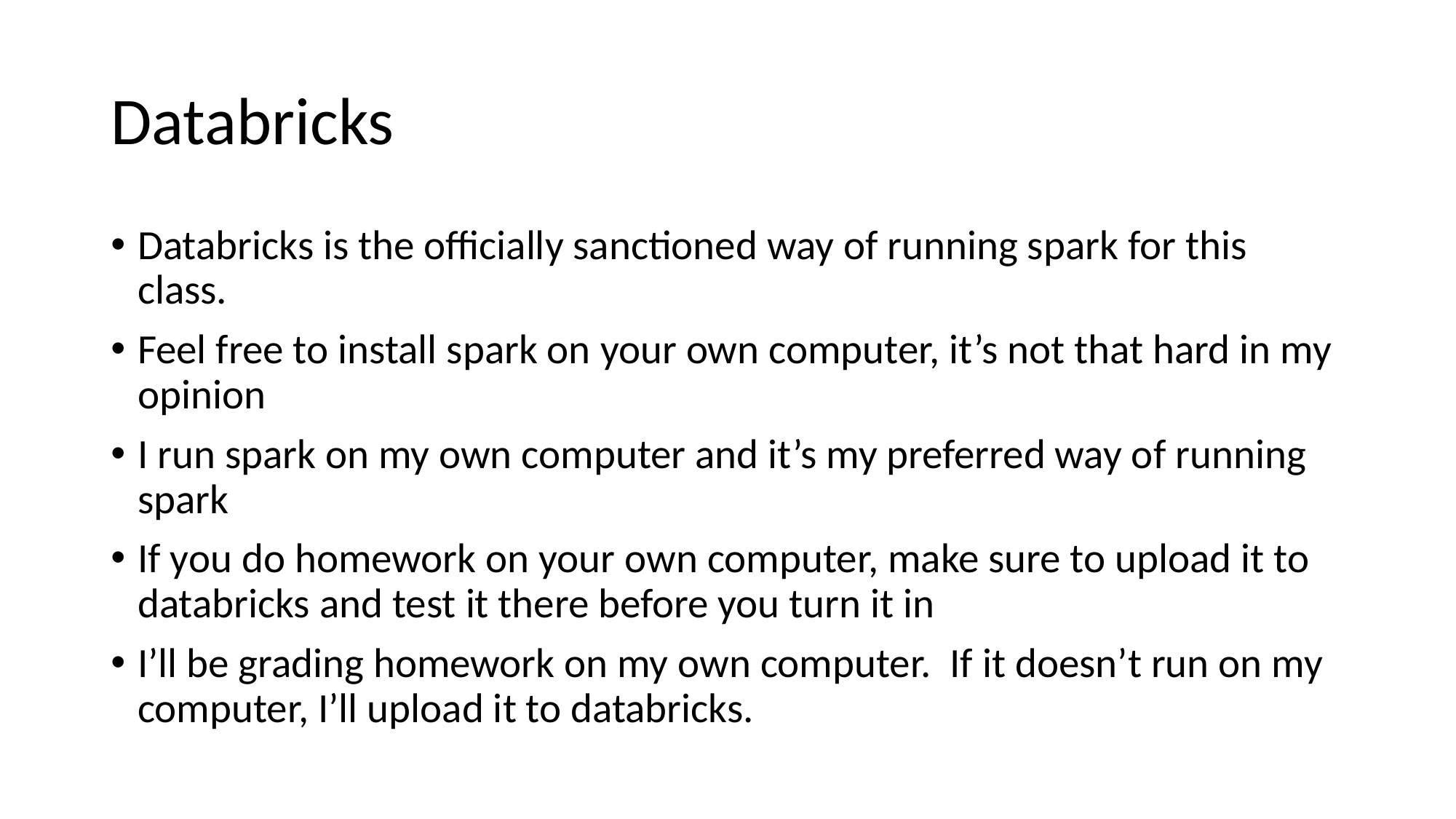

# Databricks
Databricks is the officially sanctioned way of running spark for this class.
Feel free to install spark on your own computer, it’s not that hard in my opinion
I run spark on my own computer and it’s my preferred way of running spark
If you do homework on your own computer, make sure to upload it to databricks and test it there before you turn it in
I’ll be grading homework on my own computer.  If it doesn’t run on my computer, I’ll upload it to databricks.